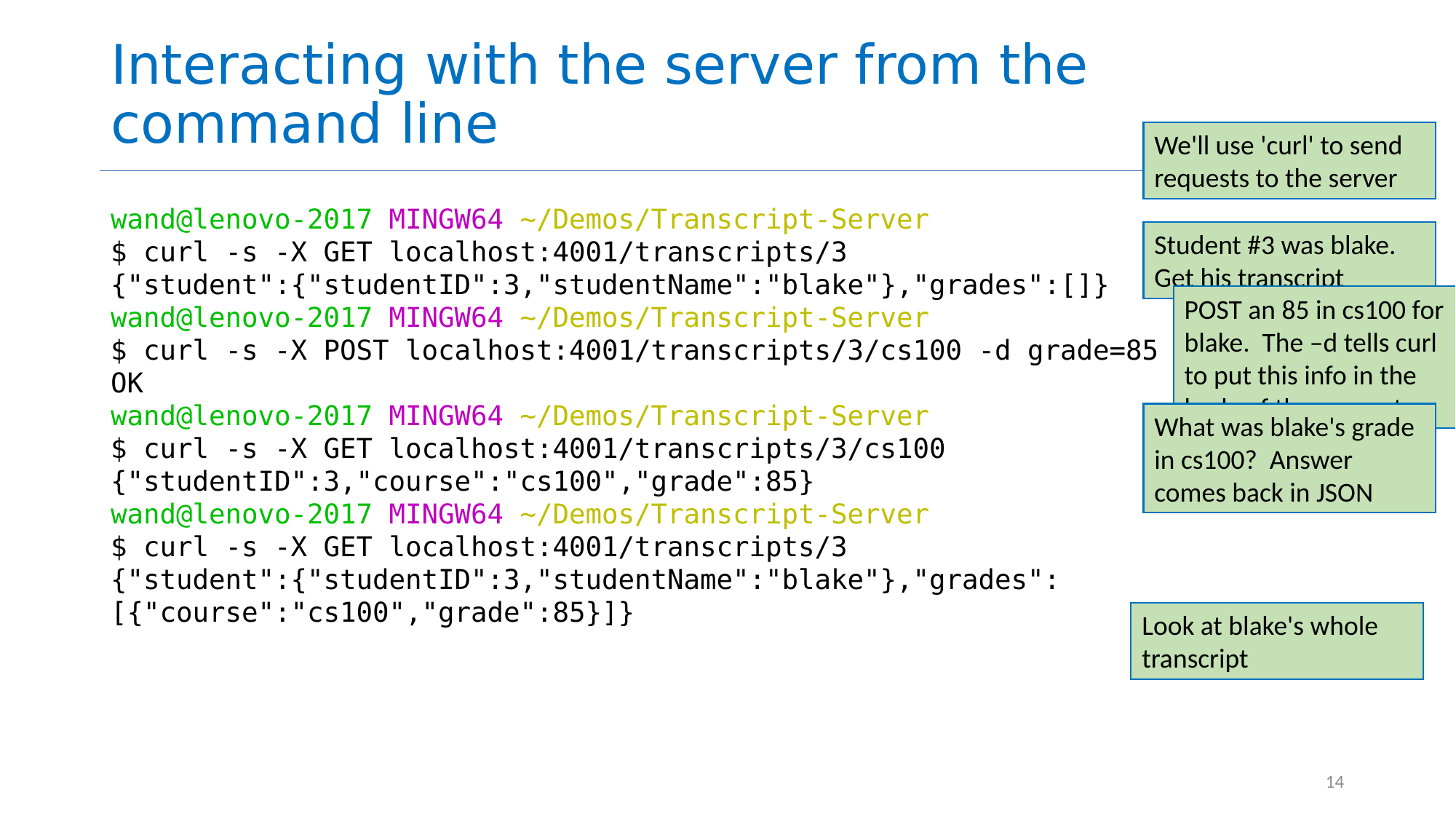

# Interacting with the server from the command line
We'll use 'curl' to send requests to the server
wand@lenovo-2017 MINGW64 ~/Demos/Transcript-Server
$ curl -s -X GET localhost:4001/transcripts/3
{"student":{"studentID":3,"studentName":"blake"},"grades":[]}
wand@lenovo-2017 MINGW64 ~/Demos/Transcript-Server
$ curl -s -X POST localhost:4001/transcripts/3/cs100 -d grade=85
OK
wand@lenovo-2017 MINGW64 ~/Demos/Transcript-Server
$ curl -s -X GET localhost:4001/transcripts/3/cs100
{"studentID":3,"course":"cs100","grade":85}
wand@lenovo-2017 MINGW64 ~/Demos/Transcript-Server
$ curl -s -X GET localhost:4001/transcripts/3
{"student":{"studentID":3,"studentName":"blake"},"grades":[{"course":"cs100","grade":85}]}

Student #3 was blake.  Get his transcript
POST an 85 in cs100 for blake.  The –d tells curl to put this info in the body of the request.
What was blake's grade in cs100?  Answer comes back in JSON
Look at blake's whole transcript
14